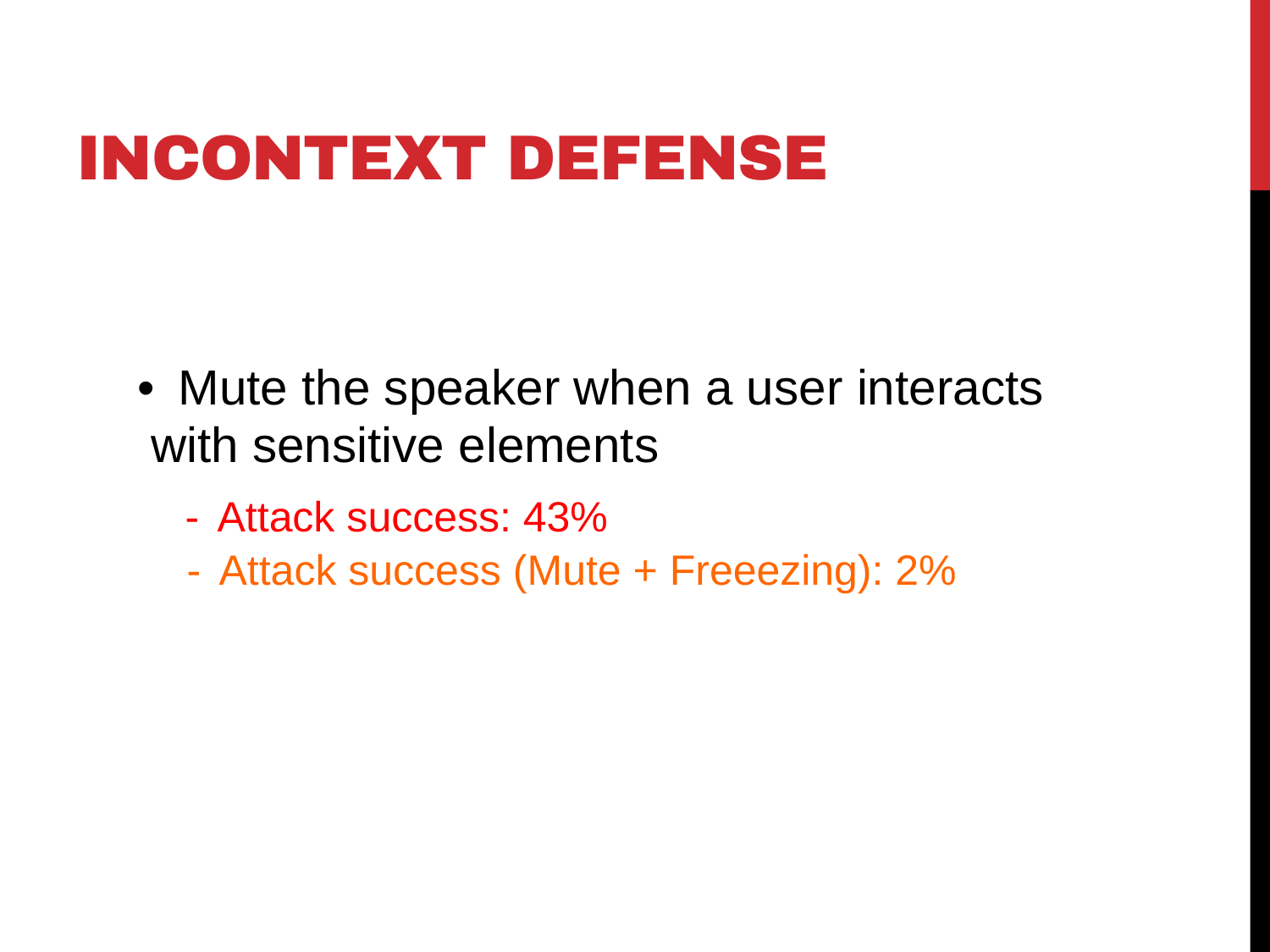

# InContext Defense

•  Mute the speaker when a user interacts
 with sensitive elements

-  Attack success: 43%
-  Attack success (Mute + Freeezing): 2%